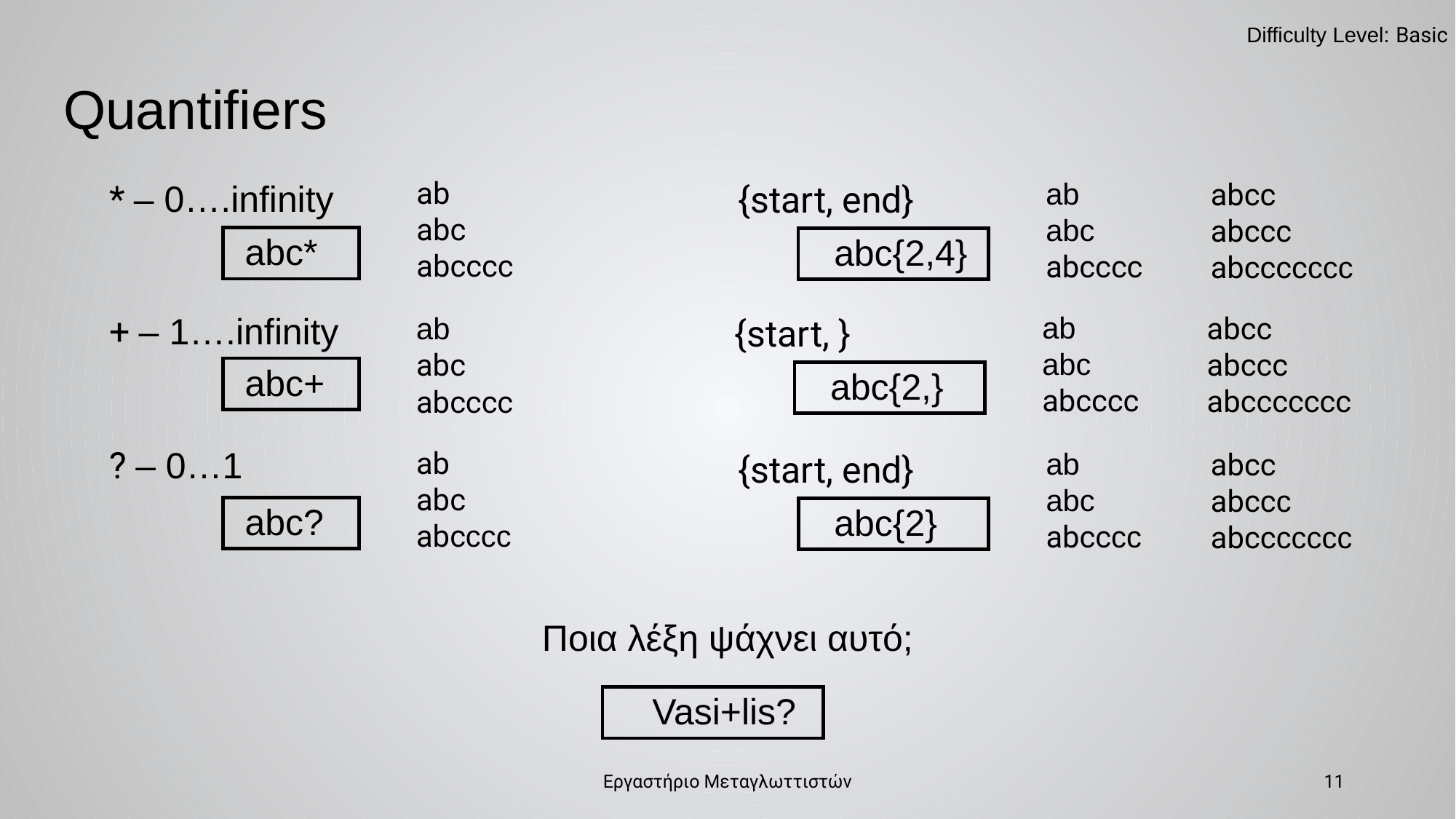

Difficulty Level: Basic
Quantifiers
ab
abc
abcccc
ab
abc
abcccc
abcc
abccc
abccccccc
* – 0….infinity
{start, end}
abc*
abc{2,4}

+ – 1….infinity
ab
abc
abcccc
abcc
abccc
abccccccc
ab
abc
abcccc
{start, }
abc+
abc{2,}

? – 0…1
ab
abc
abcccc
ab
abc
abcccc
abcc
abccc
abccccccc
{start, end}
abc?
abc{2}

Ποια λέξη ψάχνει αυτό;
Vasi+lis?

Εργαστήριο Μεταγλωττιστών
11